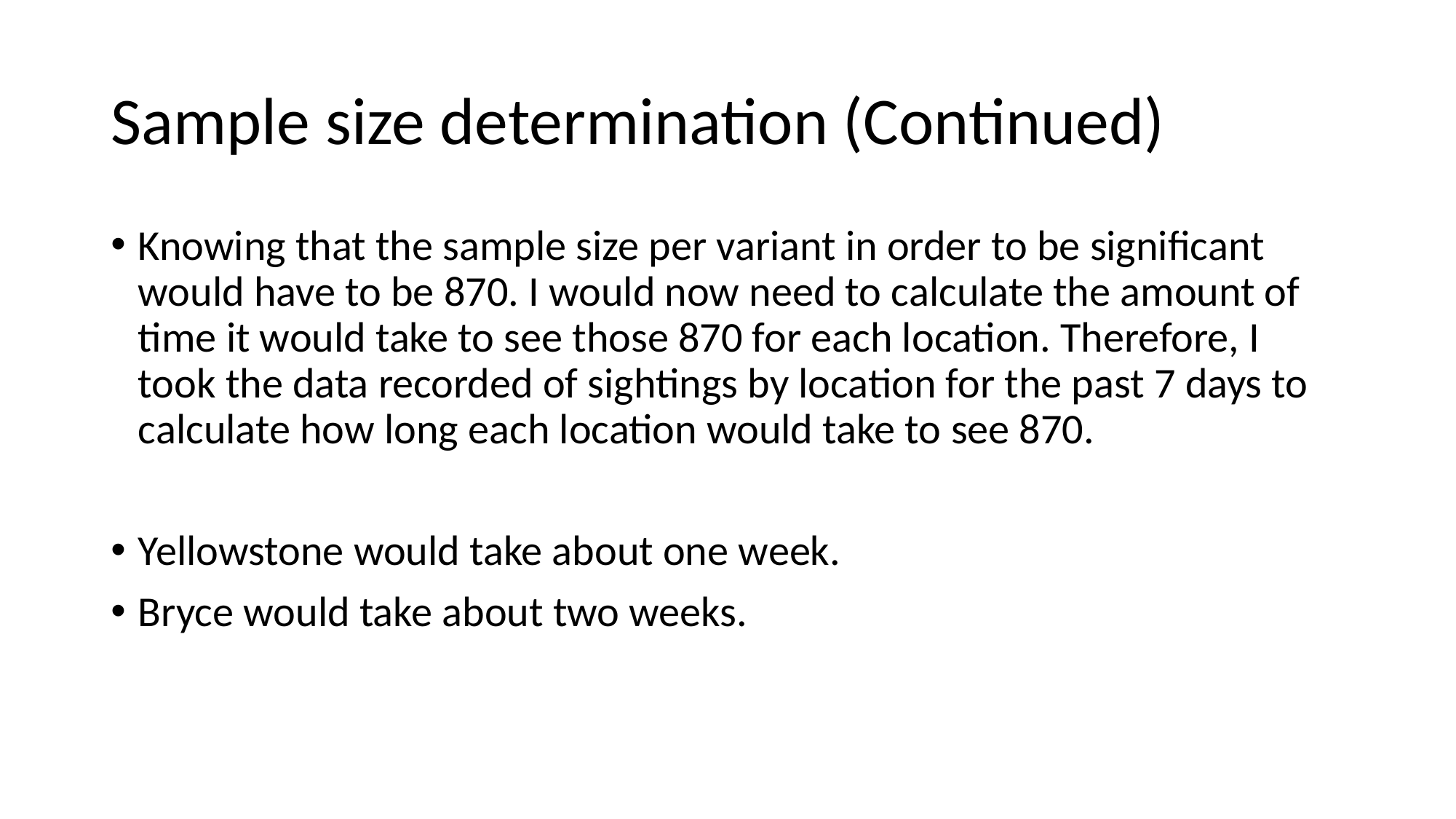

# Sample size determination (Continued)
Knowing that the sample size per variant in order to be significant would have to be 870. I would now need to calculate the amount of time it would take to see those 870 for each location. Therefore, I took the data recorded of sightings by location for the past 7 days to calculate how long each location would take to see 870.

Yellowstone would take about one week.
Bryce would take about two weeks.